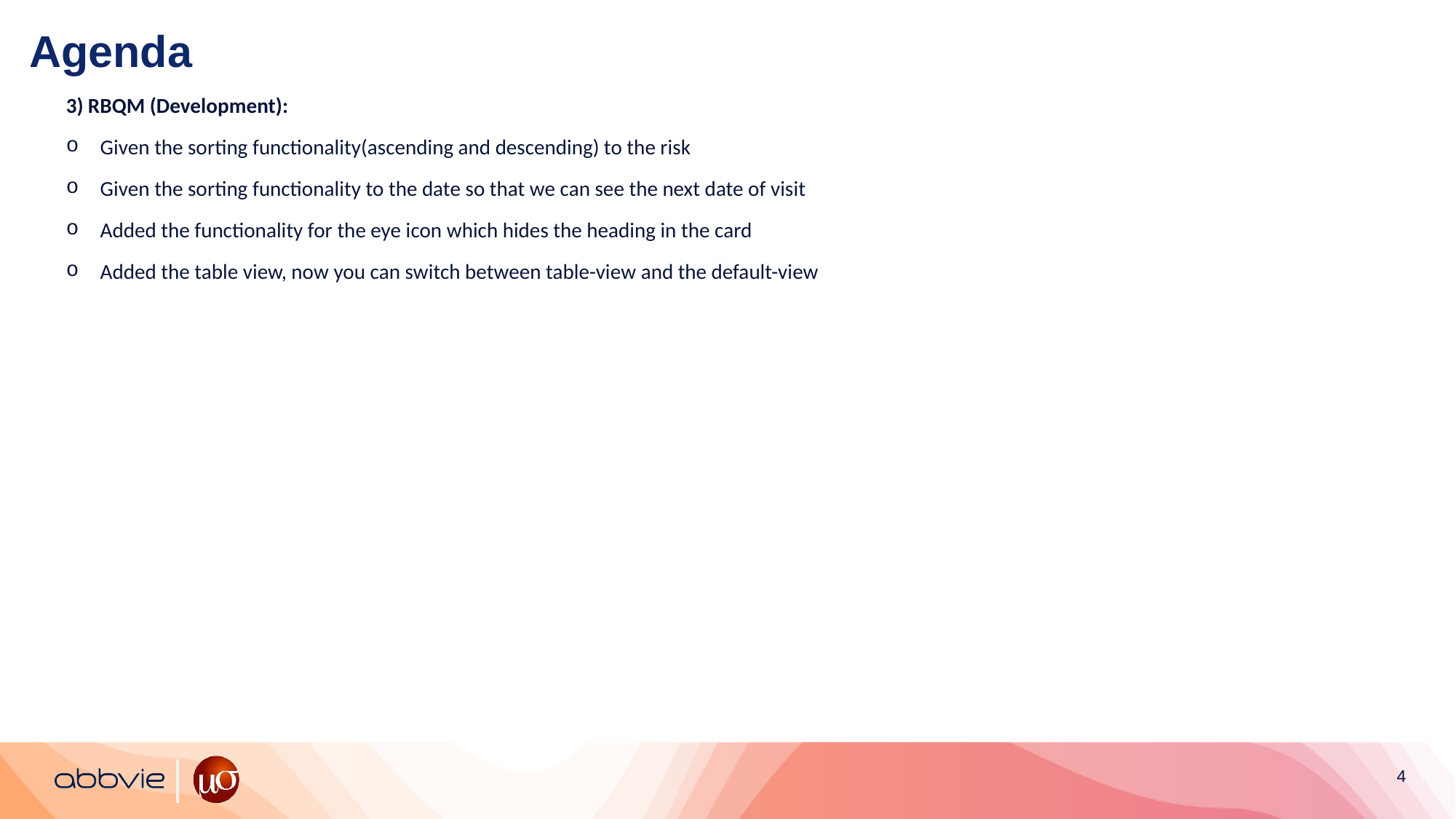

# Agenda

3) RBQM (Development):
Given the sorting functionality(ascending and descending) to the risk
Given the sorting functionality to the date so that we can see the next date of visit
Added the functionality for the eye icon which hides the heading in the card
Added the table view, now you can switch between table-view and the default-view

4